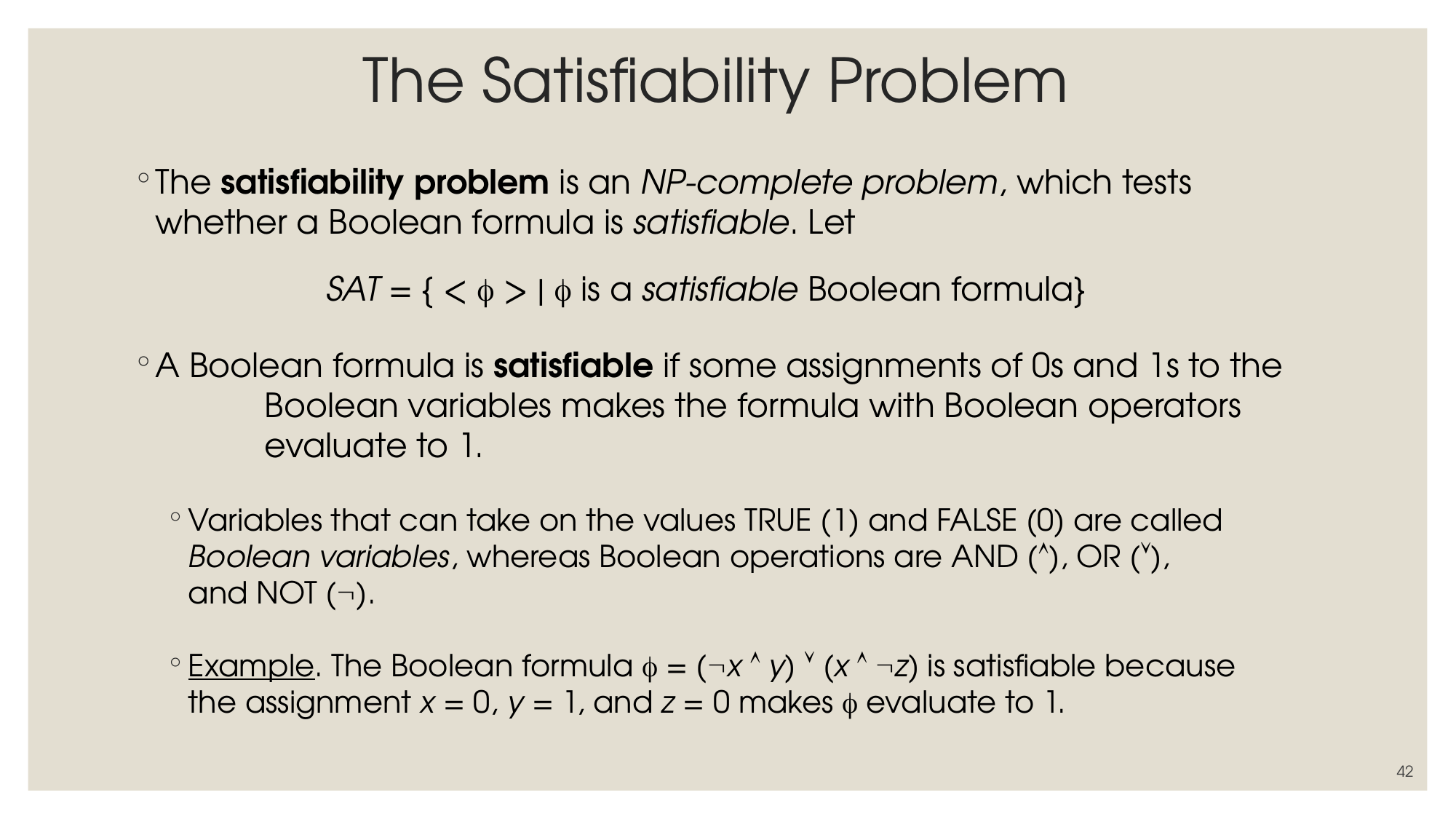

# The Satisfiability Problem
The satisfiability problem is an NP-complete problem, which tests 	whether a Boolean formula is satisfiable. Let
	         SAT = { < φ > | φ is a satisfiable Boolean formula}
A Boolean formula is satisfiable if some assignments of 0s and 1s to the 	Boolean variables makes the formula with Boolean operators 	evaluate to 1.
Variables that can take on the values TRUE (1) and FALSE (0) are called 	Boolean variables, whereas Boolean operations are AND (∧), OR (∨), 	and NOT (¬).
Example. The Boolean formula φ = (¬x ∧ y) ∨ (x ∧ ¬z) is satisfiable because 	the assignment x = 0, y = 1, and z = 0 makes φ evaluate to 1.
42